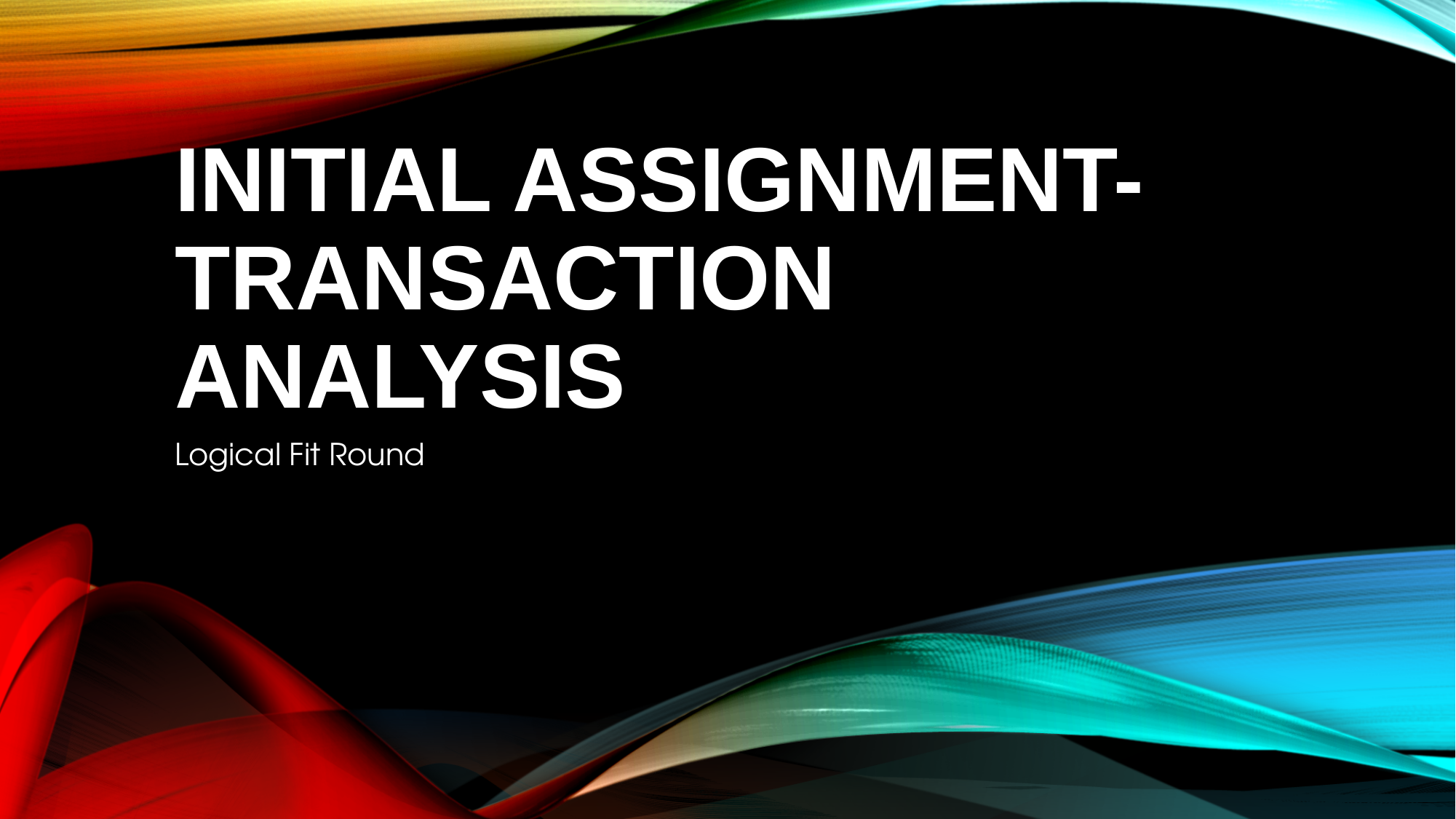

# Initial Assignment- Transaction analysis
Logical Fit Round